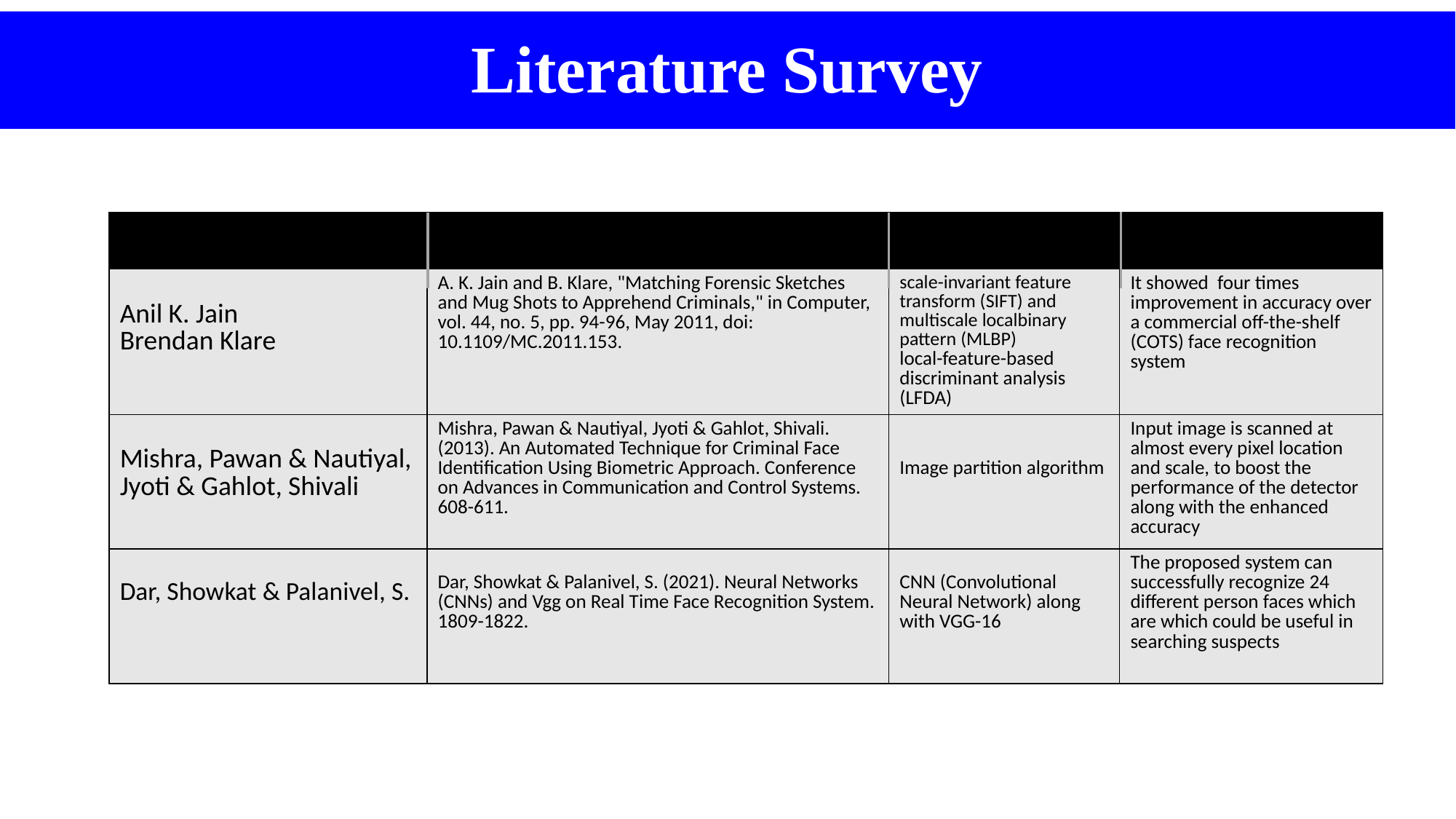

Literature Survey
# LITERATURE SURVEY
| Authors Name | Citation | Technique used | Conclusion |
| --- | --- | --- | --- |
| Anil K. Jain  Brendan Klare | A. K. Jain and B. Klare, "Matching Forensic Sketches and Mug Shots to Apprehend Criminals," in Computer, vol. 44, no. 5, pp. 94-96, May 2011, doi: 10.1109/MC.2011.153. | scale-invariant feature transform (SIFT) and multiscale localbinary pattern (MLBP)  local-feature-based discriminant analysis (LFDA) | It showed four times improvement in accuracy over a commercial off-the-shelf (COTS) face recognition system |
| Mishra, Pawan & Nautiyal, Jyoti & Gahlot, Shivali | Mishra, Pawan & Nautiyal, Jyoti & Gahlot, Shivali. (2013). An Automated Technique for Criminal Face Identification Using Biometric Approach. Conference on Advances in Communication and Control Systems. 608-611. | Image partition algorithm | Input image is scanned at almost every pixel location and scale, to boost the performance of the detector along with the enhanced accuracy |
| Dar, Showkat & Palanivel, S. | Dar, Showkat & Palanivel, S. (2021). Neural Networks (CNNs) and Vgg on Real Time Face Recognition System. 1809-1822. | CNN (Convolutional Neural Network) along with VGG-16 | The proposed system can successfully recognize 24 different person faces which are which could be useful in searching suspects |